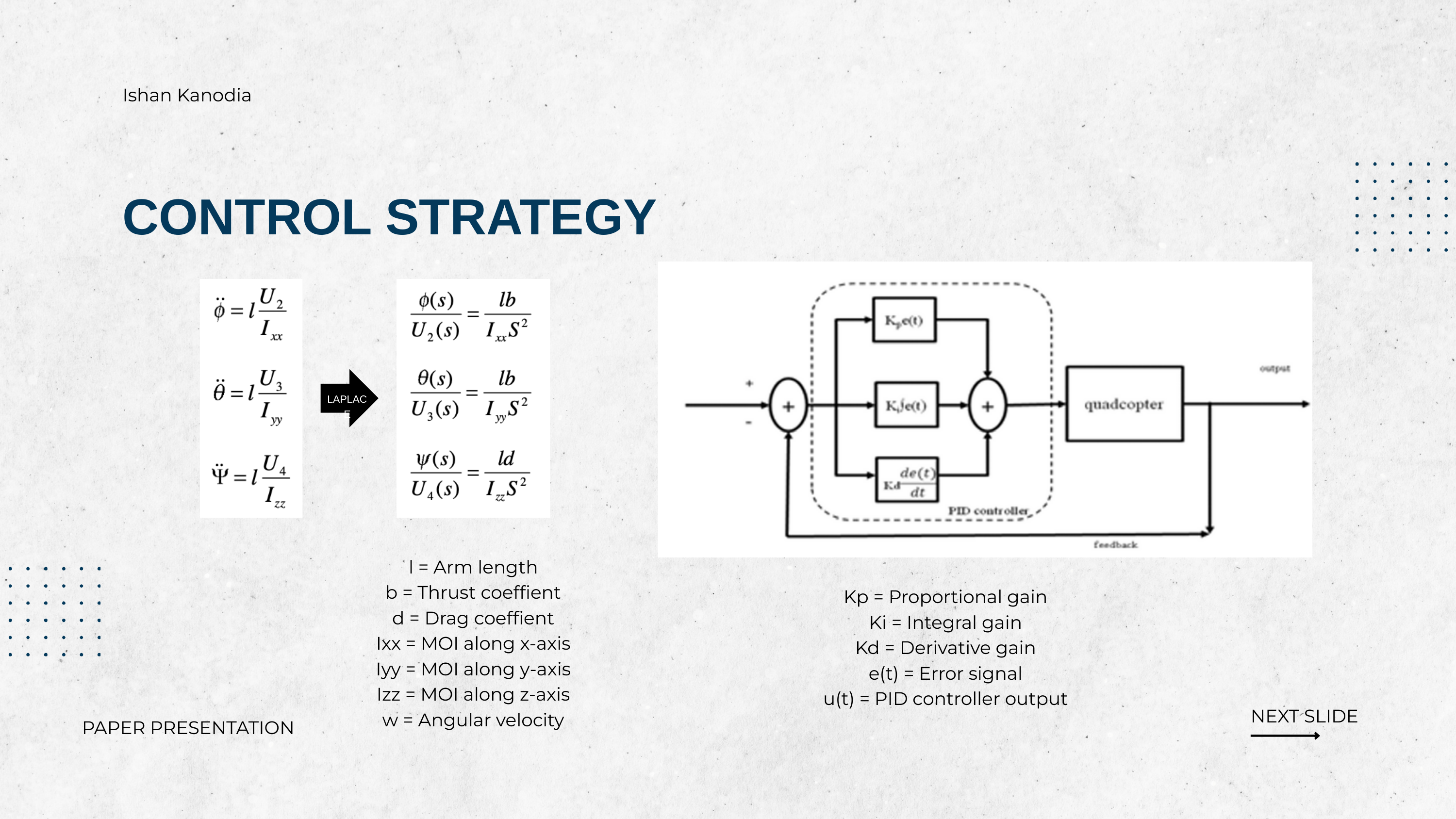

Ishan Kanodia

CONTROL STRATEGY

LAPLACE
l = Arm length
b = Thrust coeffient
d = Drag coeffient
Ixx = MOI along x-axis
Iyy = MOI along y-axis
Izz = MOI along z-axis
w = Angular velocity

Kp = Proportional gain
Ki = Integral gain
Kd = Derivative gain
e(t) = Error signal
u(t) = PID controller output

NEXT SLIDE
PAPER PRESENTATION